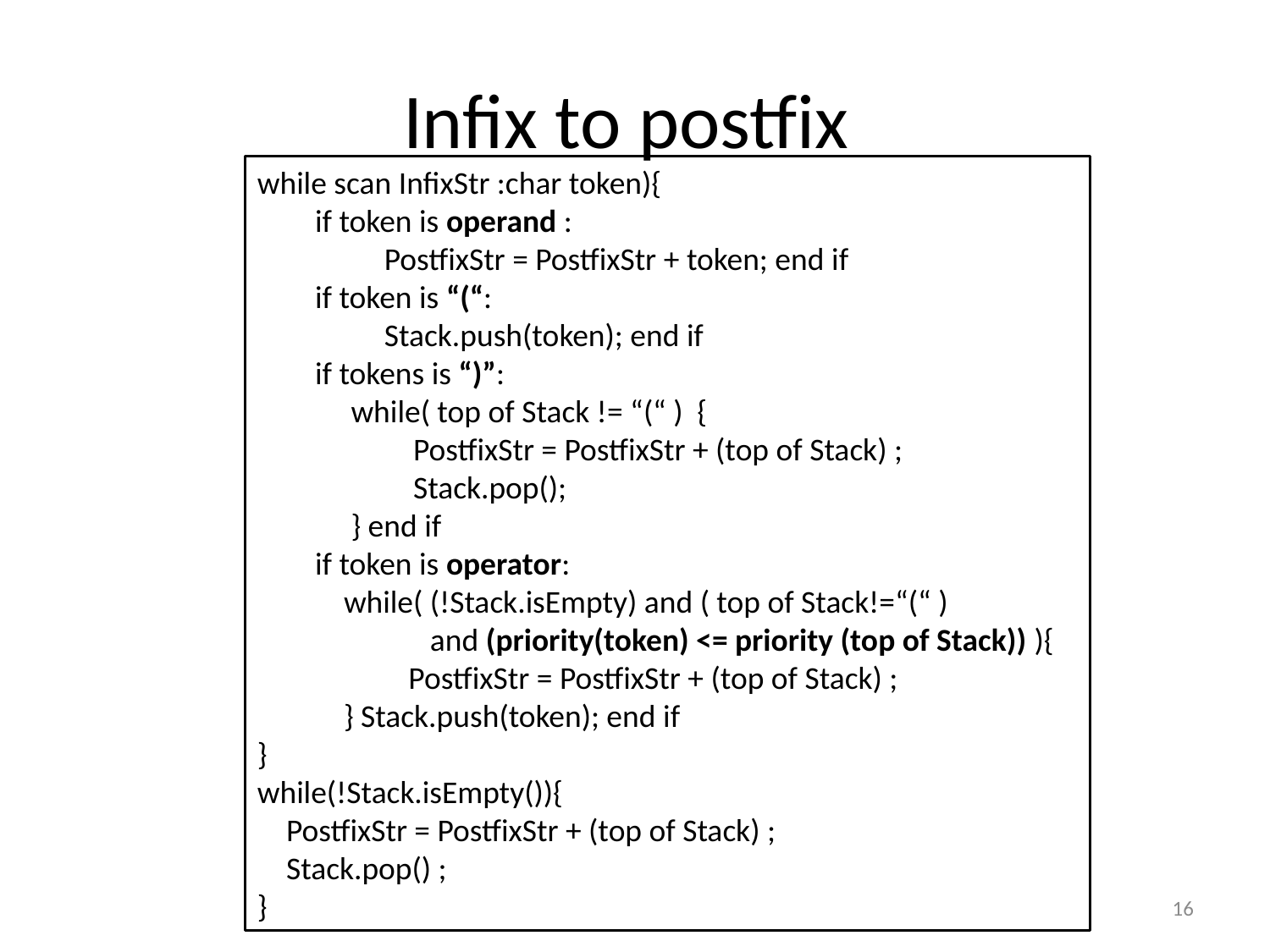

# Infix to postfix
while scan InfixStr :char token){
        if token is operand :
	PostfixStr = PostfixStr + token; end if
        if token is “(“:
	Stack.push(token); end if
        if tokens is “)”:
             while( top of Stack != “(“ )  {
	    PostfixStr = PostfixStr + (top of Stack) ;
	    Stack.pop();
             } end if
        if token is operator:
            while( (!Stack.isEmpty) and ( top of Stack!=“(“ )
                        and (priority(token) <= priority (top of Stack)) ){
                     PostfixStr = PostfixStr + (top of Stack) ;
            } Stack.push(token); end if
}
while(!Stack.isEmpty()){
    PostfixStr = PostfixStr + (top of Stack) ;
    Stack.pop() ;
}
16